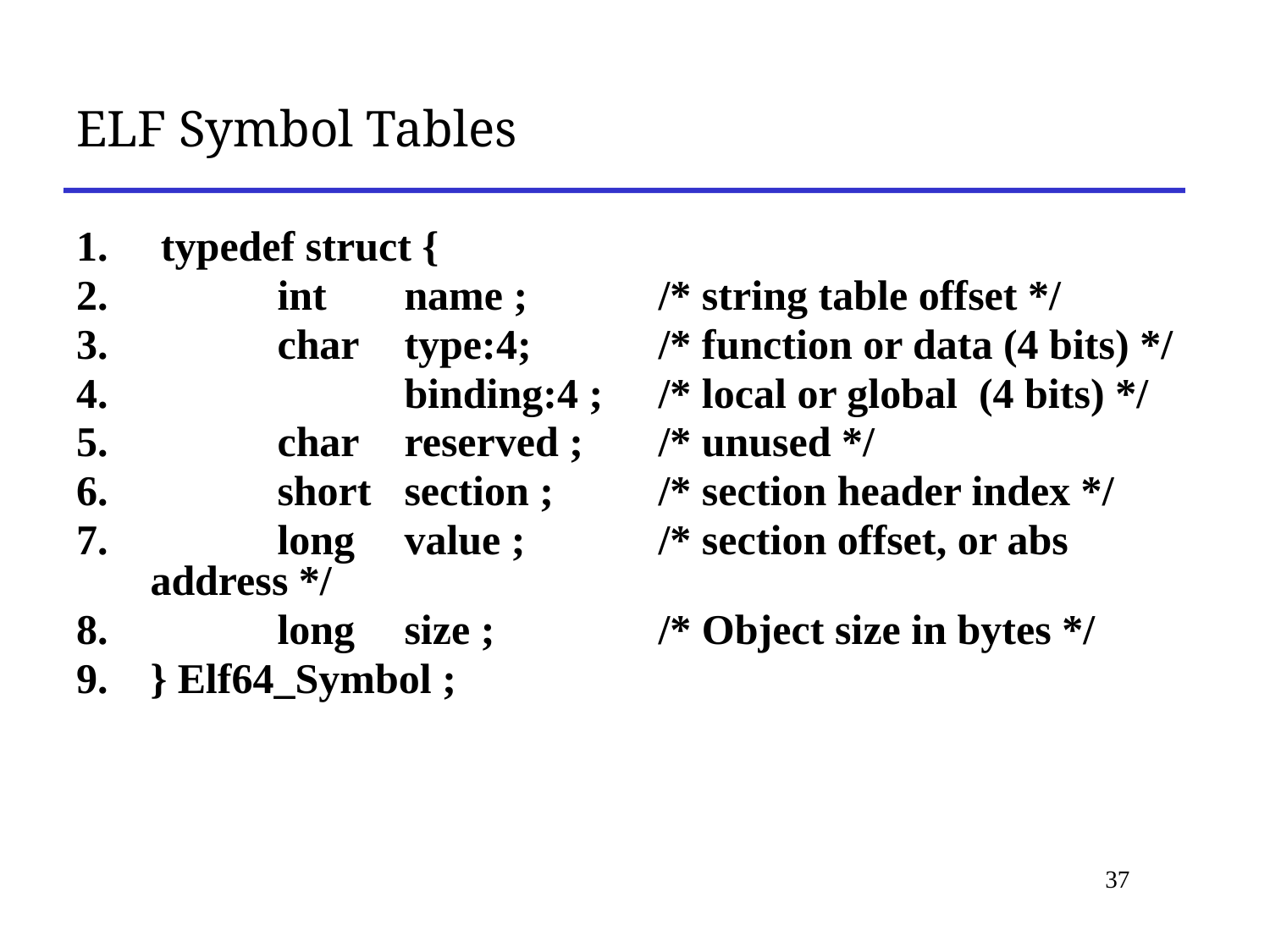

# ELF Symbol Tables
 typedef struct {
 	int 	name ;		/* string table offset */
	char 	type:4;	/* function or data (4 bits) */
 	   	binding:4 ;	/* local or global  (4 bits) */
 	char 	reserved ;	/* unused */
 	short 	section ;	/* section header index */
  	long 	value ;		/* section offset, or abs address */
 	long	size ;		/* Object size in bytes */
} Elf64_Symbol ;

37